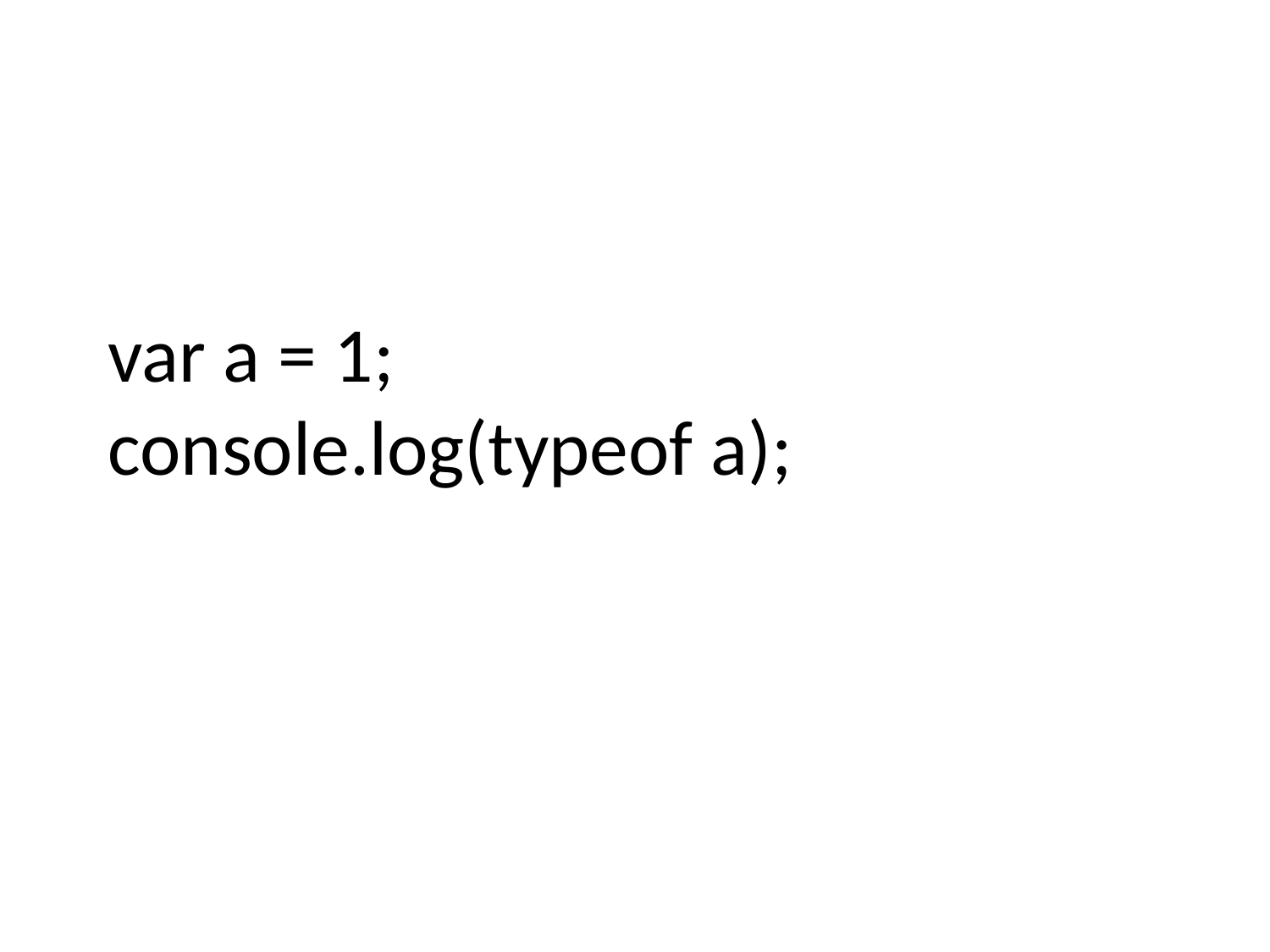

# var a = 1; console.log(typeof a);